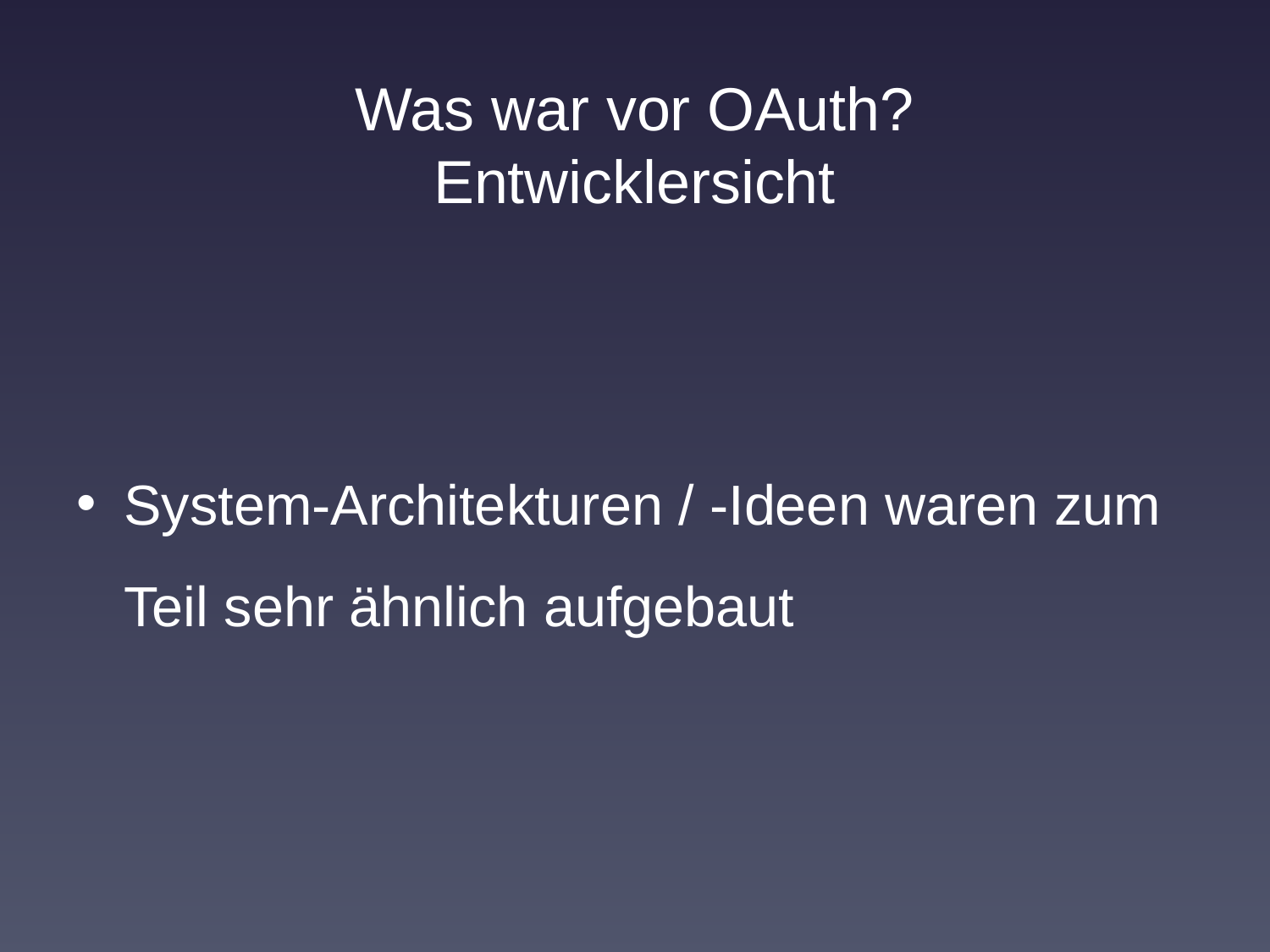

# Was war vor OAuth? Entwicklersicht
System-Architekturen / -Ideen waren zum Teil sehr ähnlich aufgebaut